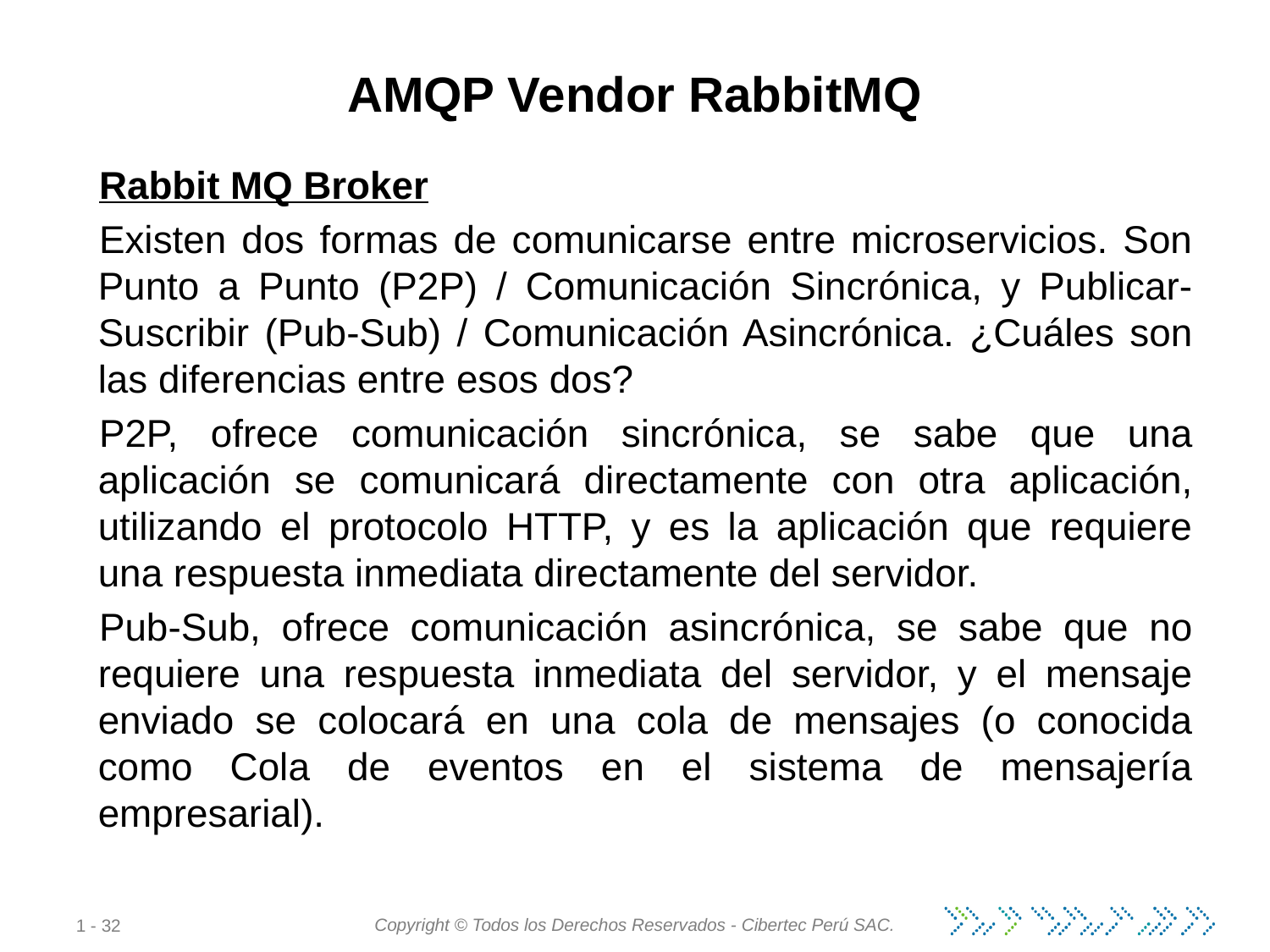

# AMQP Vendor RabbitMQ
Rabbit MQ Broker
Existen dos formas de comunicarse entre microservicios. Son Punto a Punto (P2P) / Comunicación Sincrónica, y Publicar-Suscribir (Pub-Sub) / Comunicación Asincrónica. ¿Cuáles son las diferencias entre esos dos?
P2P, ofrece comunicación sincrónica, se sabe que una aplicación se comunicará directamente con otra aplicación, utilizando el protocolo HTTP, y es la aplicación que requiere una respuesta inmediata directamente del servidor.
Pub-Sub, ofrece comunicación asincrónica, se sabe que no requiere una respuesta inmediata del servidor, y el mensaje enviado se colocará en una cola de mensajes (o conocida como Cola de eventos en el sistema de mensajería empresarial).